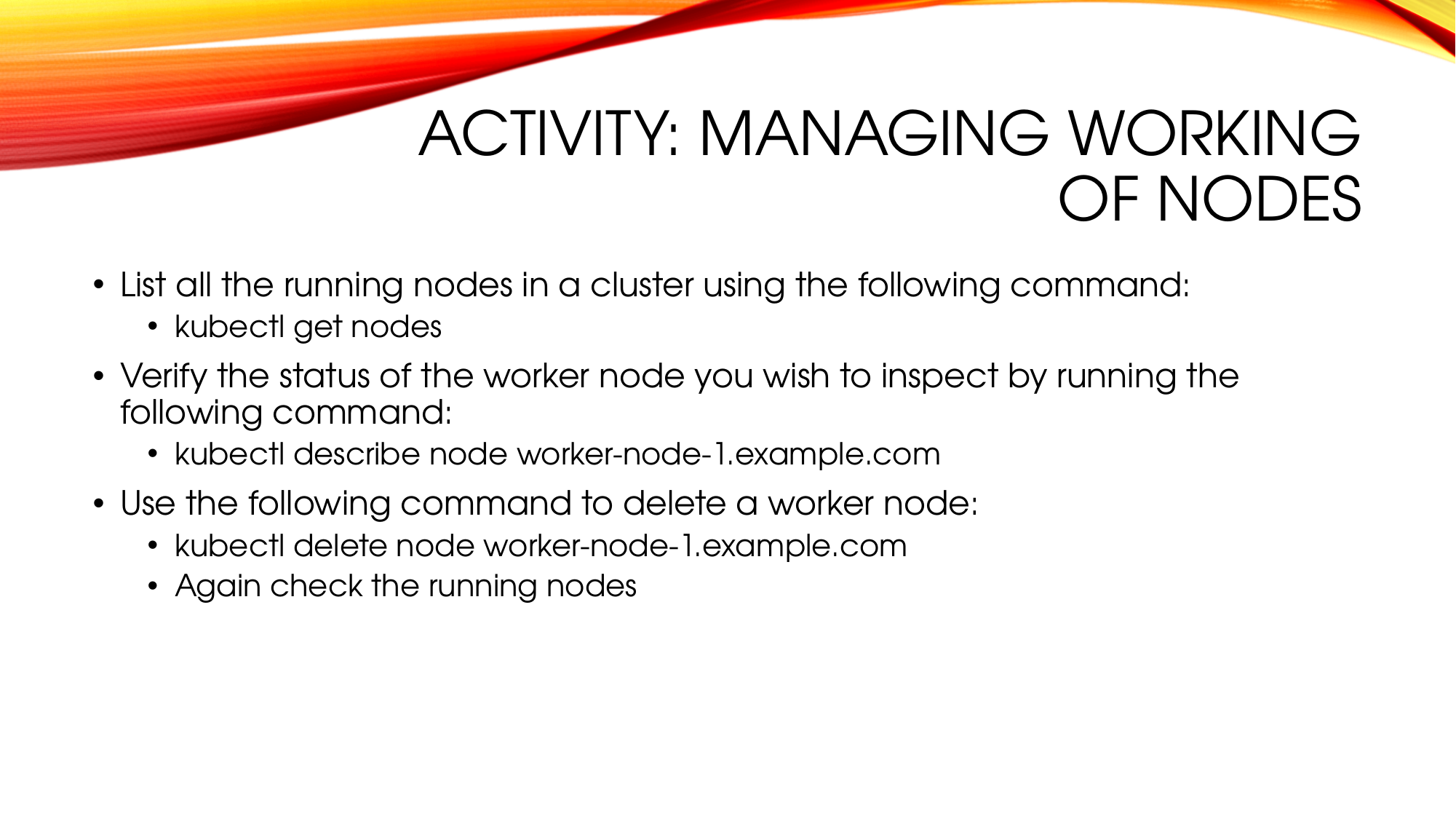

# Activity: Managing working of Nodes
List all the running nodes in a cluster using the following command:
kubectl get nodes
Verify the status of the worker node you wish to inspect by running the following command:
kubectl describe node worker-node-1.example.com
Use the following command to delete a worker node:
kubectl delete node worker-node-1.example.com
Again check the running nodes